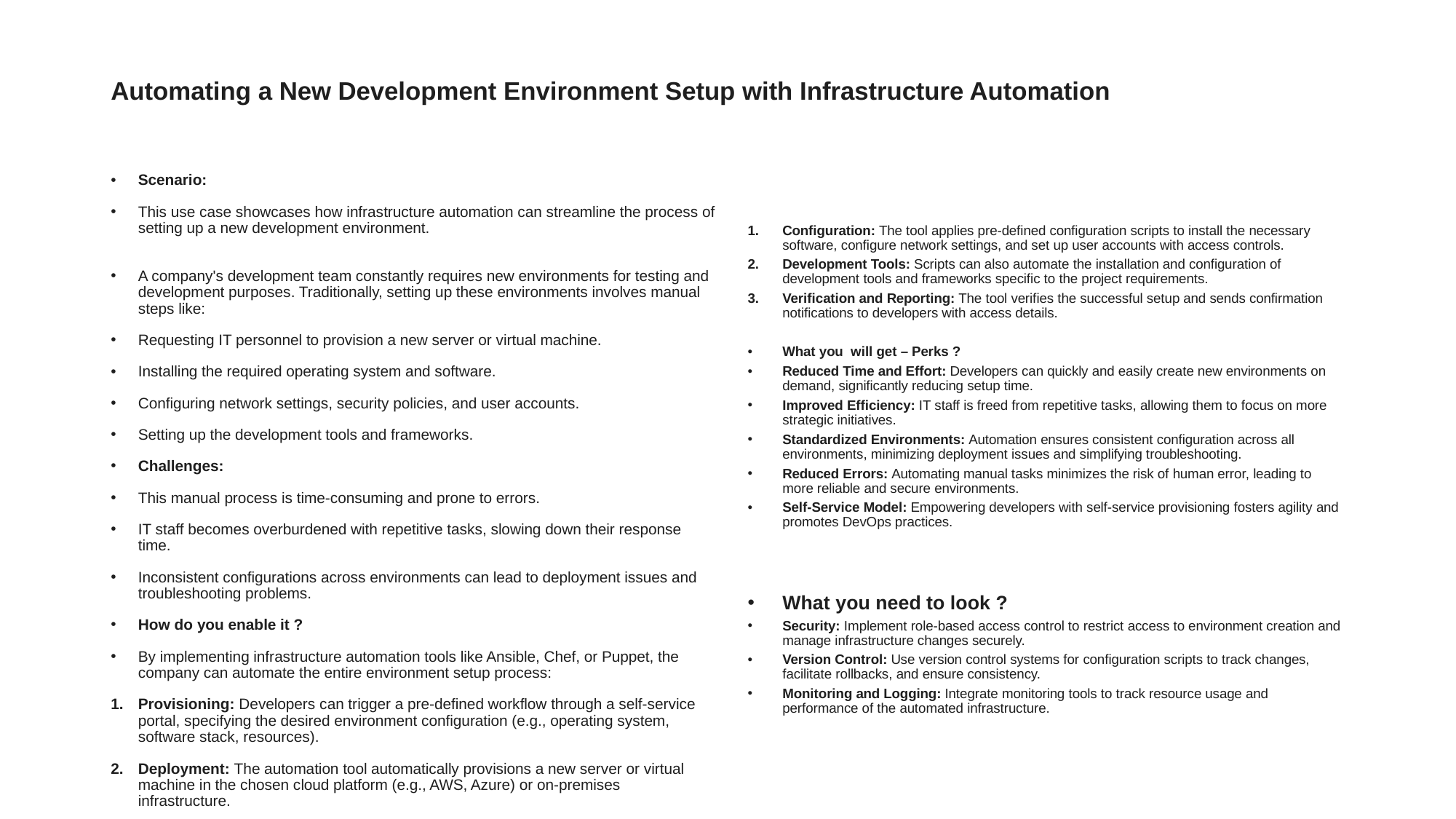

# Automating a New Development Environment Setup with Infrastructure Automation
Scenario:
This use case showcases how infrastructure automation can streamline the process of setting up a new development environment.
A company's development team constantly requires new environments for testing and development purposes. Traditionally, setting up these environments involves manual steps like:
Requesting IT personnel to provision a new server or virtual machine.
Installing the required operating system and software.
Configuring network settings, security policies, and user accounts.
Setting up the development tools and frameworks.
Challenges:
This manual process is time-consuming and prone to errors.
IT staff becomes overburdened with repetitive tasks, slowing down their response time.
Inconsistent configurations across environments can lead to deployment issues and troubleshooting problems.
How do you enable it ?
By implementing infrastructure automation tools like Ansible, Chef, or Puppet, the company can automate the entire environment setup process:
Provisioning: Developers can trigger a pre-defined workflow through a self-service portal, specifying the desired environment configuration (e.g., operating system, software stack, resources).
Deployment: The automation tool automatically provisions a new server or virtual machine in the chosen cloud platform (e.g., AWS, Azure) or on-premises infrastructure.

Configuration: The tool applies pre-defined configuration scripts to install the necessary software, configure network settings, and set up user accounts with access controls.
Development Tools: Scripts can also automate the installation and configuration of development tools and frameworks specific to the project requirements.
Verification and Reporting: The tool verifies the successful setup and sends confirmation notifications to developers with access details.

What you  will get – Perks ?
Reduced Time and Effort: Developers can quickly and easily create new environments on demand, significantly reducing setup time.
Improved Efficiency: IT staff is freed from repetitive tasks, allowing them to focus on more strategic initiatives.
Standardized Environments: Automation ensures consistent configuration across all environments, minimizing deployment issues and simplifying troubleshooting.
Reduced Errors: Automating manual tasks minimizes the risk of human error, leading to more reliable and secure environments.
Self-Service Model: Empowering developers with self-service provisioning fosters agility and promotes DevOps practices.

What you need to look ?
Security: Implement role-based access control to restrict access to environment creation and manage infrastructure changes securely.
Version Control: Use version control systems for configuration scripts to track changes, facilitate rollbacks, and ensure consistency.
Monitoring and Logging: Integrate monitoring tools to track resource usage and performance of the automated infrastructure.